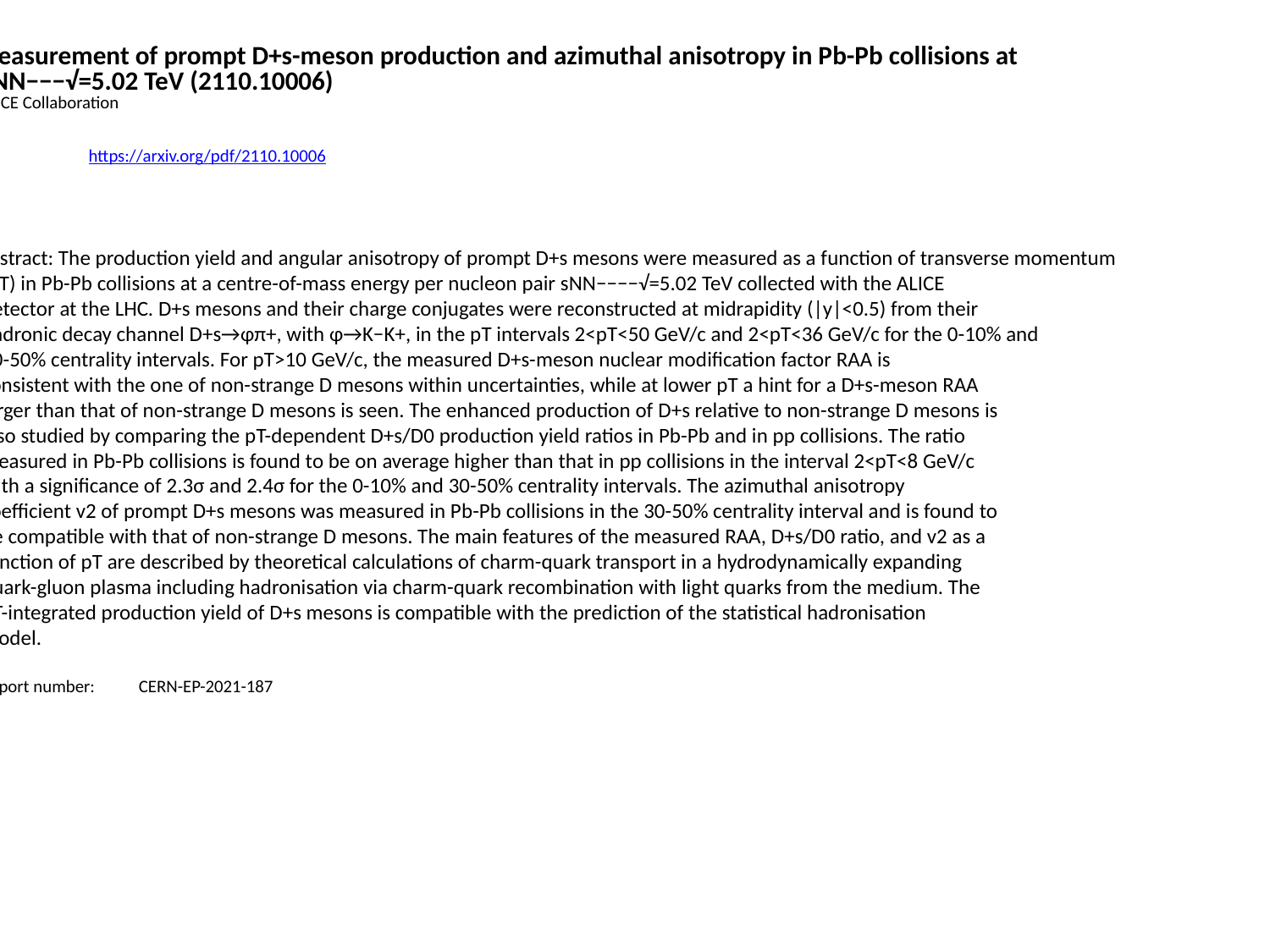

Measurement of prompt D+s-meson production and azimuthal anisotropy in Pb-Pb collisions at
 sNN−−−√=5.02 TeV (2110.10006)
 ALICE Collaboration

https://arxiv.org/pdf/2110.10006

Abstract: The production yield and angular anisotropy of prompt D+s mesons were measured as a function of transverse momentum
 (pT) in Pb-Pb collisions at a centre-of-mass energy per nucleon pair sNN−−−−√=5.02 TeV collected with the ALICE
 detector at the LHC. D+s mesons and their charge conjugates were reconstructed at midrapidity (|y|<0.5) from their
 hadronic decay channel D+s→φπ+, with φ→K−K+, in the pT intervals 2<pT<50 GeV/c and 2<pT<36 GeV/c for the 0-10% and
 30-50% centrality intervals. For pT>10 GeV/c, the measured D+s-meson nuclear modification factor RAA is
 consistent with the one of non-strange D mesons within uncertainties, while at lower pT a hint for a D+s-meson RAA
 larger than that of non-strange D mesons is seen. The enhanced production of D+s relative to non-strange D mesons is
 also studied by comparing the pT-dependent D+s/D0 production yield ratios in Pb-Pb and in pp collisions. The ratio
 measured in Pb-Pb collisions is found to be on average higher than that in pp collisions in the interval 2<pT<8 GeV/c
 with a significance of 2.3σ and 2.4σ for the 0-10% and 30-50% centrality intervals. The azimuthal anisotropy
 coefficient v2 of prompt D+s mesons was measured in Pb-Pb collisions in the 30-50% centrality interval and is found to
 be compatible with that of non-strange D mesons. The main features of the measured RAA, D+s/D0 ratio, and v2 as a
 function of pT are described by theoretical calculations of charm-quark transport in a hydrodynamically expanding
 quark-gluon plasma including hadronisation via charm-quark recombination with light quarks from the medium. The
 pT-integrated production yield of D+s mesons is compatible with the prediction of the statistical hadronisation
 model.
 Report number:           CERN-EP-2021-187